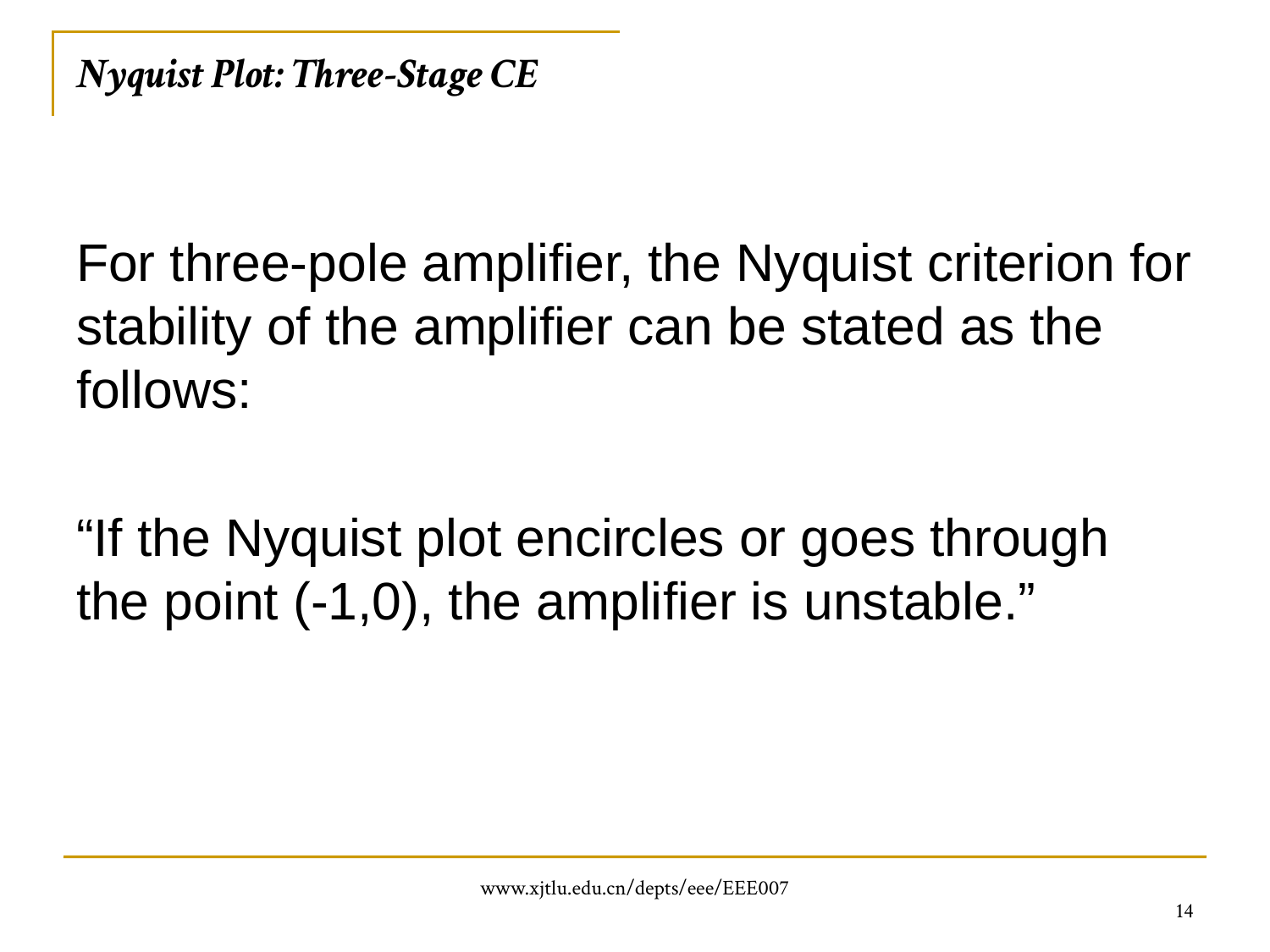

# Nyquist Plot: Three-Stage CE
For three-pole amplifier, the Nyquist criterion for stability of the amplifier can be stated as the follows:

“If the Nyquist plot encircles or goes through the point (-1,0), the amplifier is unstable.”
14
 www.xjtlu.edu.cn/depts/eee/EEE007